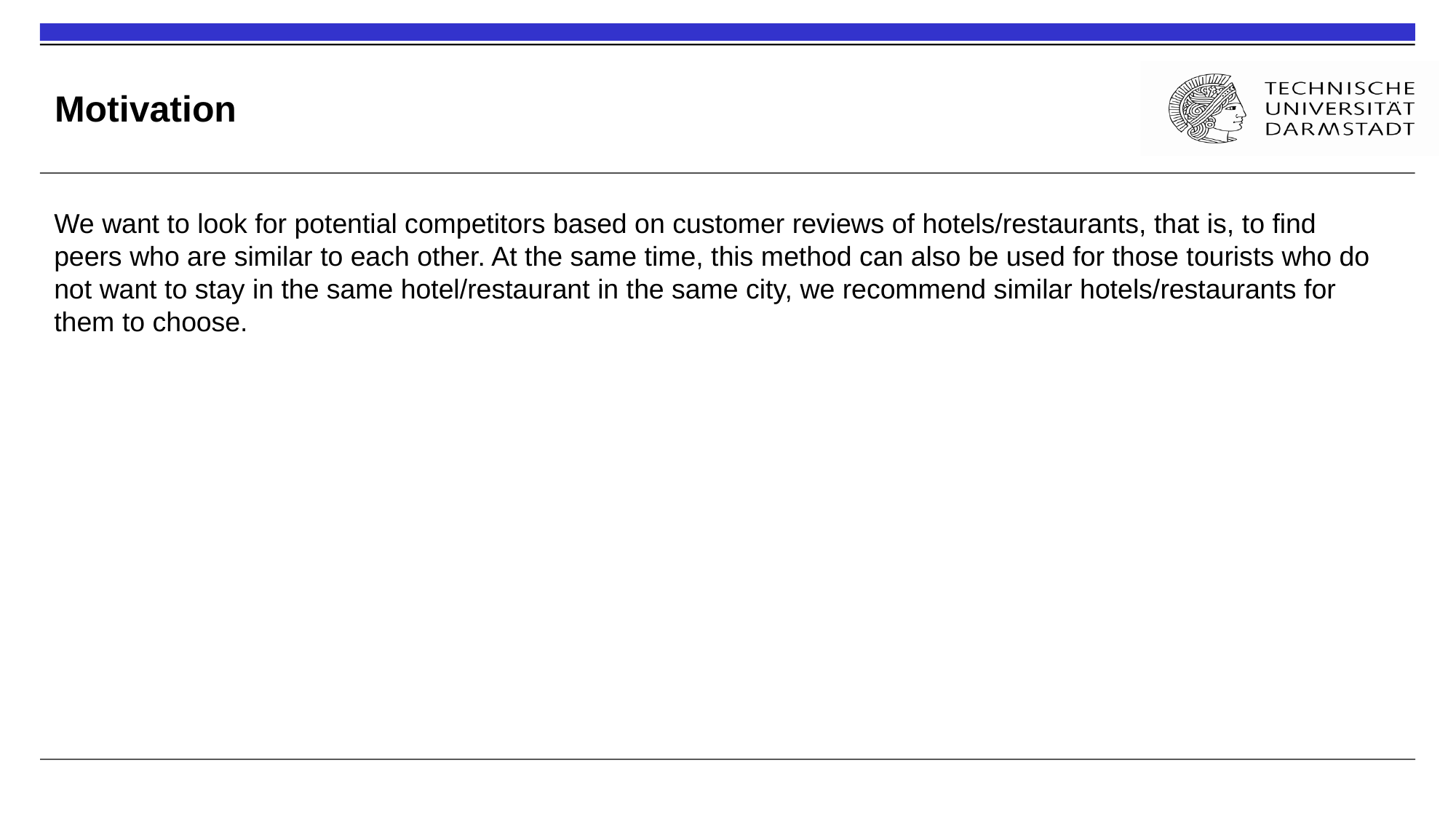

Motivation
We want to look for potential competitors based on customer reviews of hotels/restaurants, that is, to find peers who are similar to each other. At the same time, this method can also be used for those tourists who do not want to stay in the same hotel/restaurant in the same city, we recommend similar hotels/restaurants for them to choose.